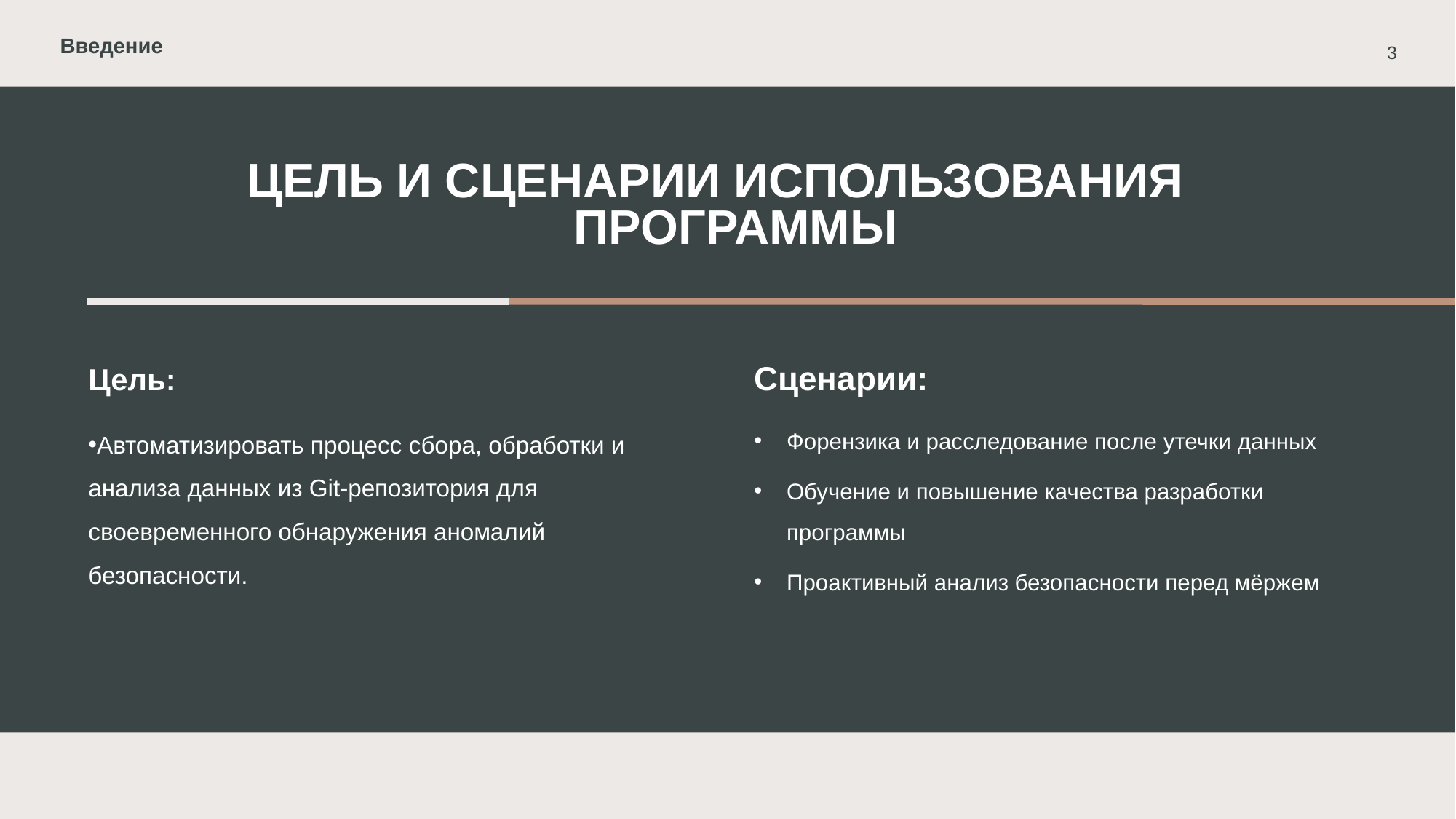

Введение
3
Цель и сценарии использования программы
Сценарии:
Цель:

Форензика и расследование после утечки данных
Обучение и повышение качества разработки программы
Проактивный анализ безопасности перед мёржем
Автоматизировать процесс сбора, обработки и анализа данных из Git-репозитория для своевременного обнаружения аномалий безопасности.